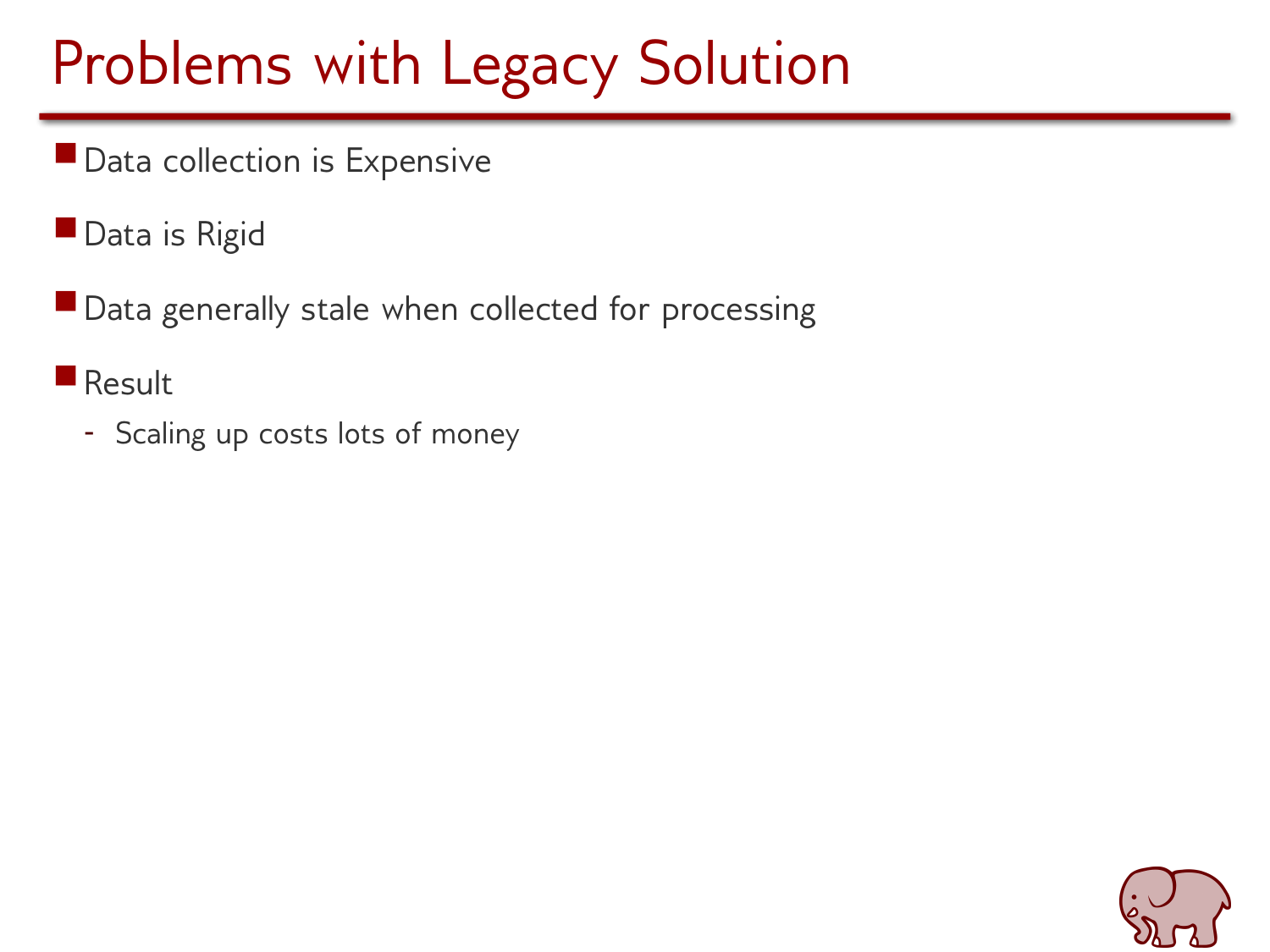

# Problems with Legacy Solution
Data collection is Expensive
Data is Rigid
Data generally stale when collected for processing
Result
Scaling up costs lots of money